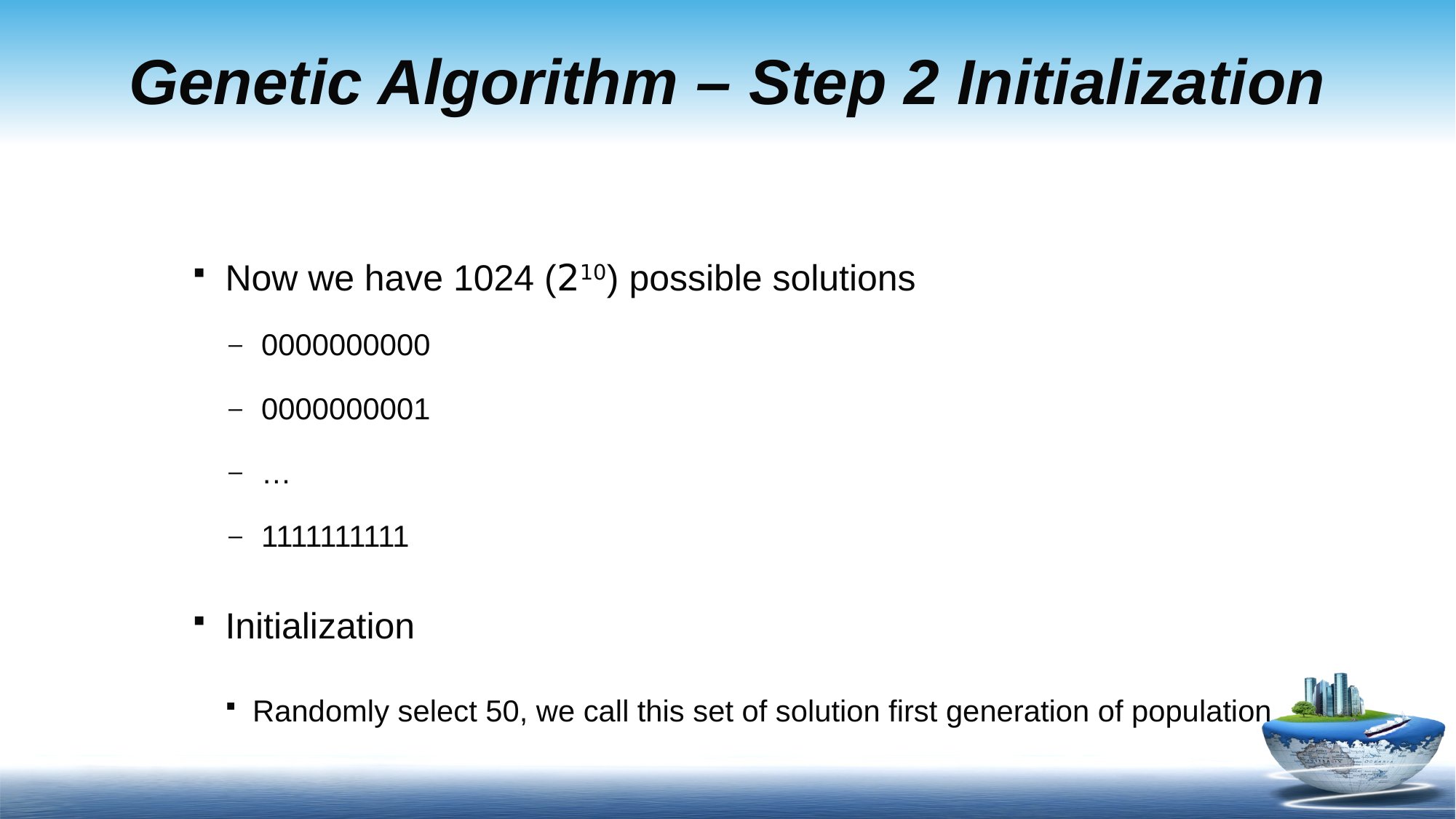

# Genetic Algorithm – Step 2 Initialization
Now we have 1024 (210) possible solutions
0000000000
0000000001
…
1111111111
Initialization
Randomly select 50, we call this set of solution first generation of population